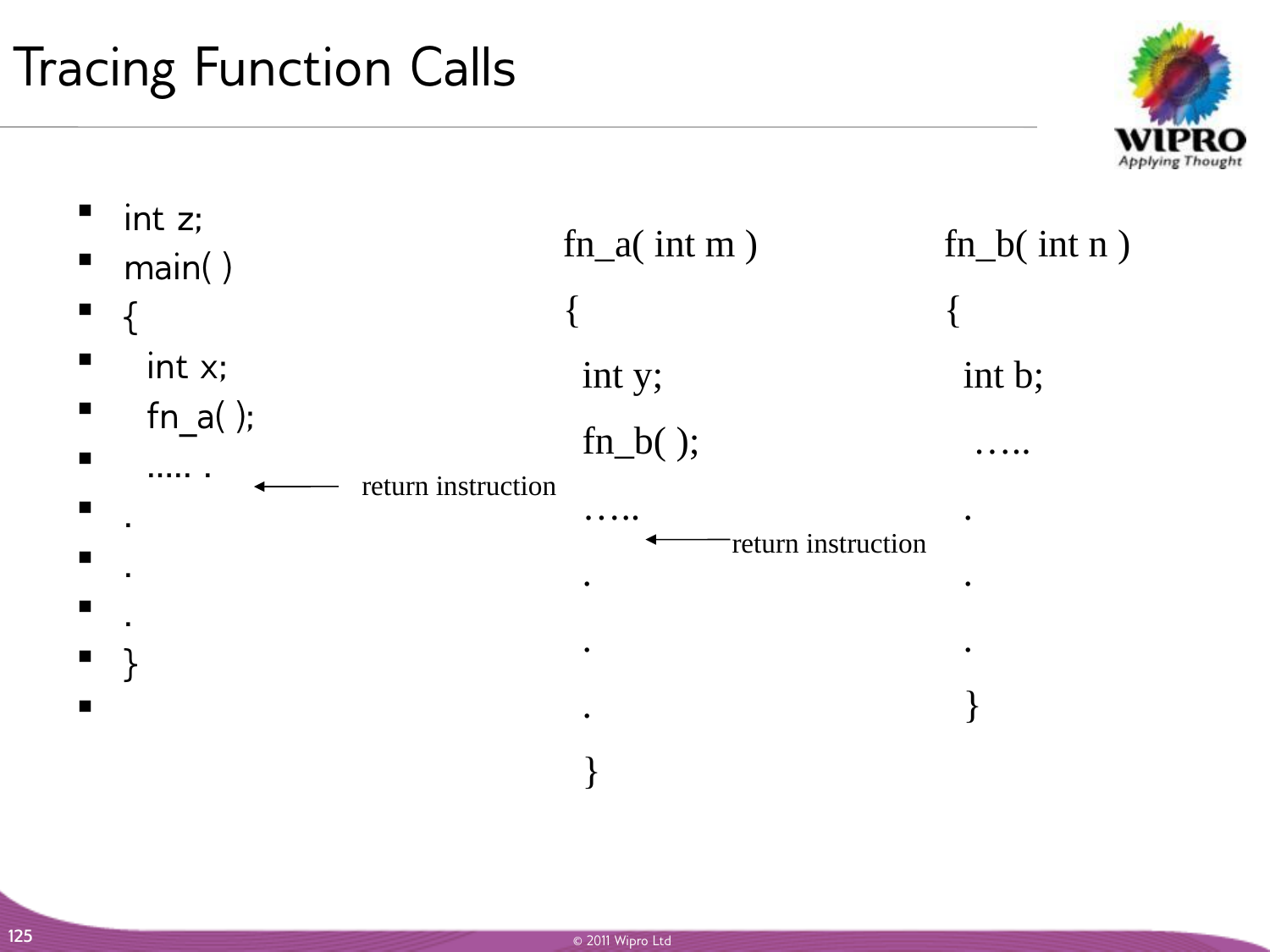

Tracing Function Calls
int z;
main( )
{
  int x;
  fn_a( );
  ….. .
.
.
.
}

fn_a( int m )
{
  int y;
  fn_b( );
  …..
  .
  .
  .
  }
fn_b( int n )
{
  int b;
   …..
  .
  .
  .
  }
return instruction

return instruction